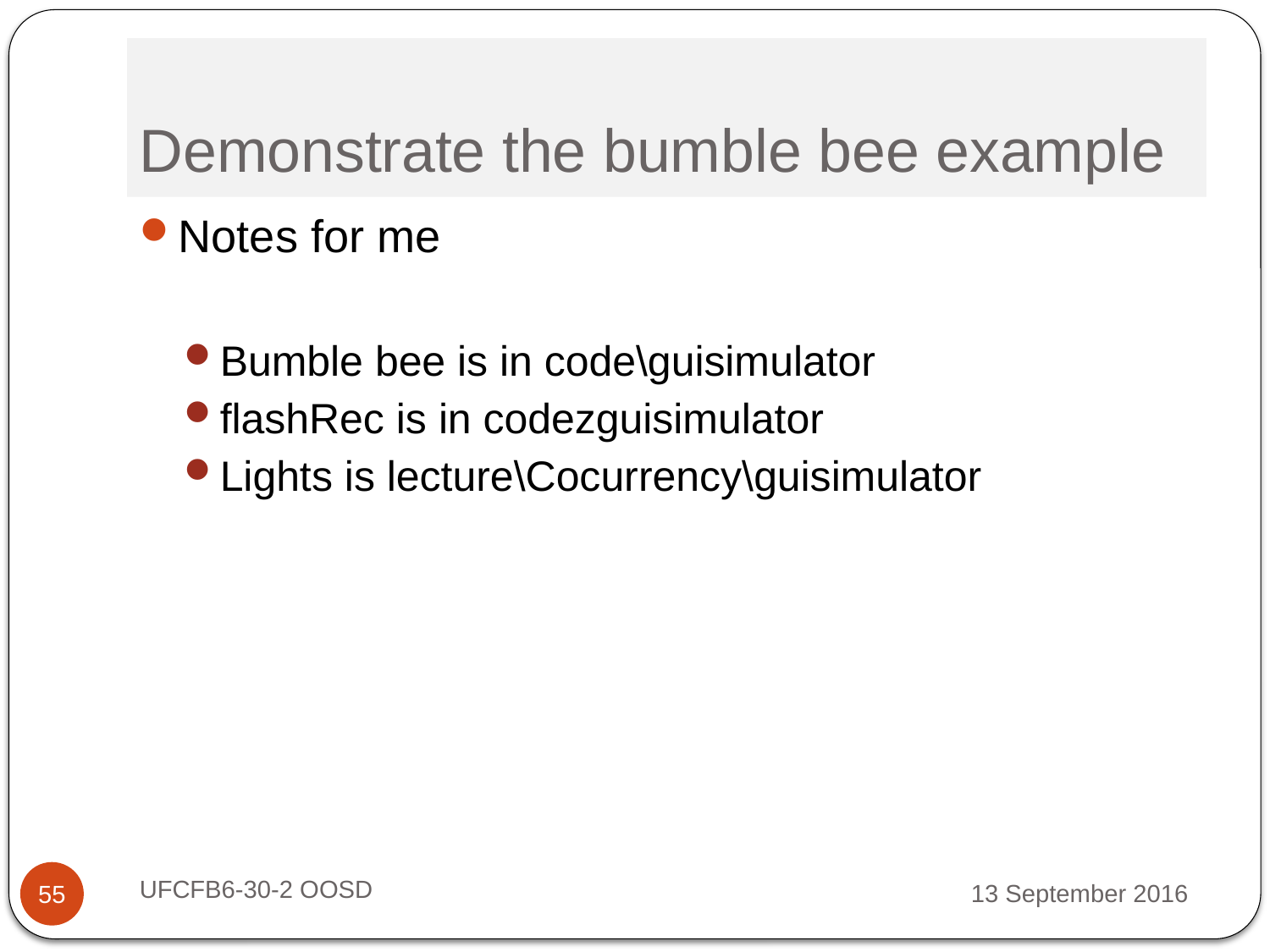

# Demonstrate the bumble bee example
Notes for me

Bumble bee is in code\guisimulator
flashRec is in codezguisimulator
Lights is lecture\Cocurrency\guisimulator
UFCFB6-30-2 OOSD
13 September 2016
55